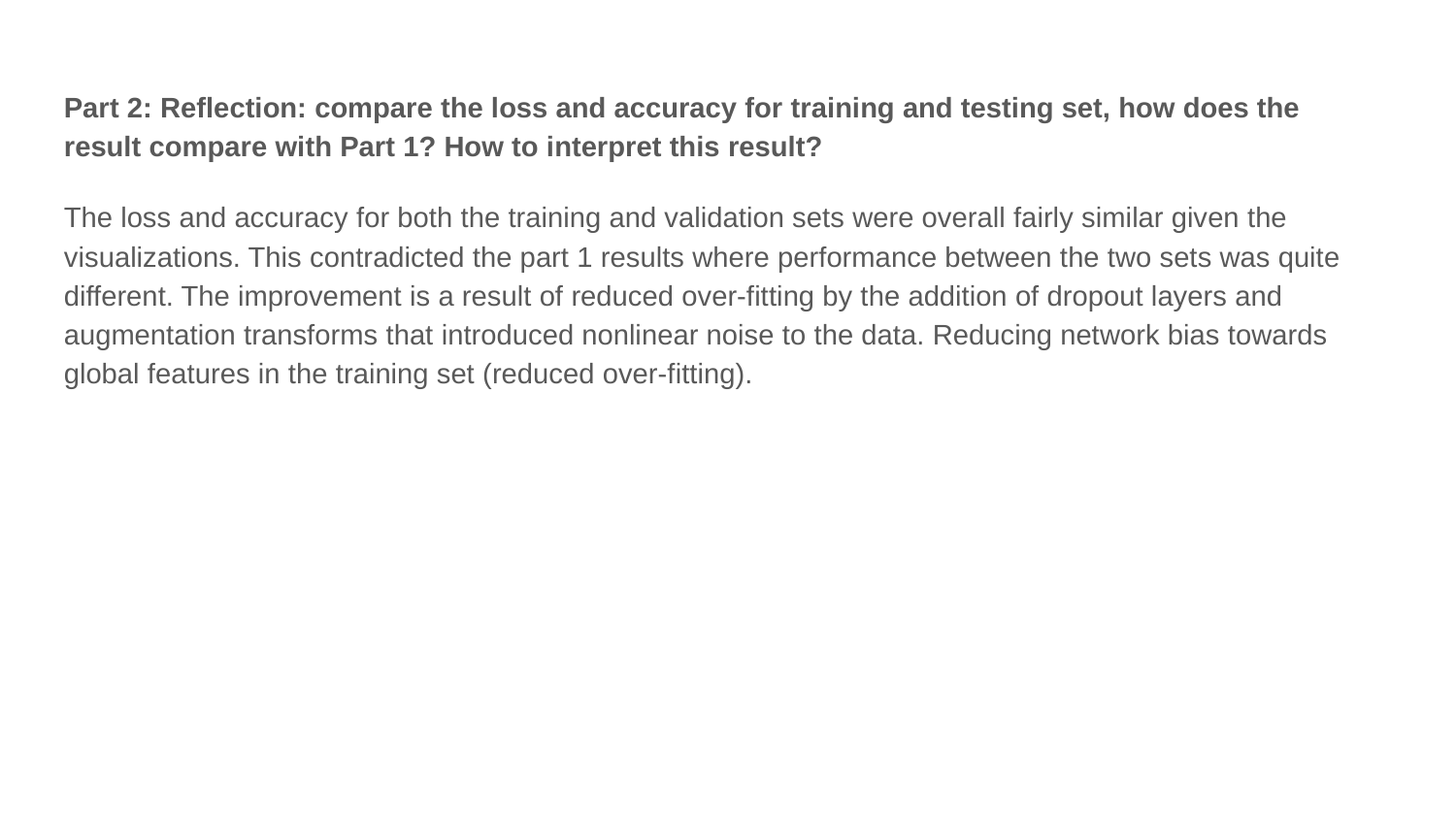

Part 2: Reflection: compare the loss and accuracy for training and testing set, how does the result compare with Part 1? How to interpret this result?
The loss and accuracy for both the training and validation sets were overall fairly similar given the visualizations. This contradicted the part 1 results where performance between the two sets was quite different. The improvement is a result of reduced over-fitting by the addition of dropout layers and augmentation transforms that introduced nonlinear noise to the data. Reducing network bias towards global features in the training set (reduced over-fitting).